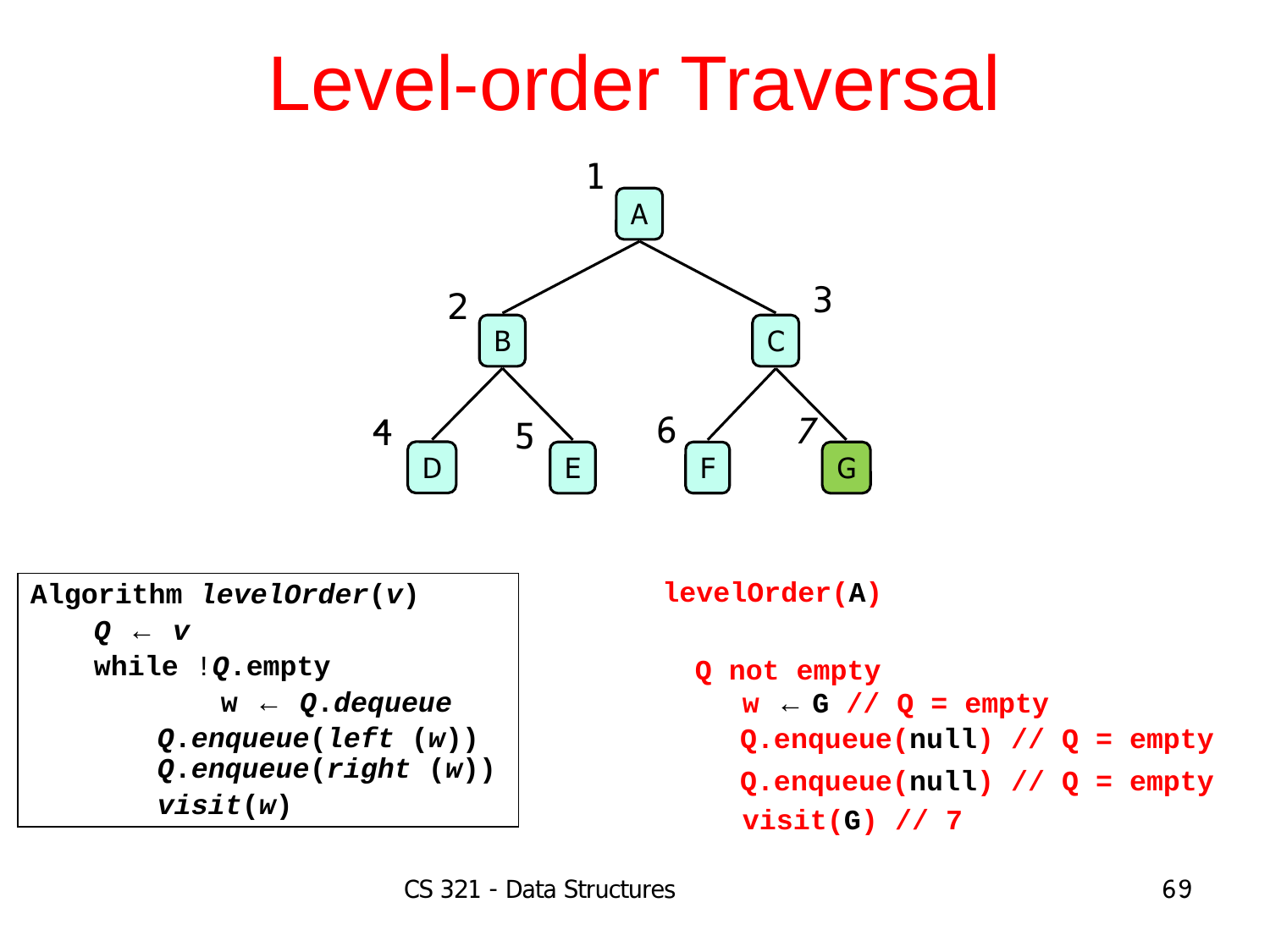

# Level-order Traversal
1
A
C
B
D
E
F
G
3
2
6
7
4
5
levelOrder(A)
Algorithm levelOrder(v)
Q ← v
while !Q.empty
	w ← Q.dequeue
Q.enqueue(left (w)) Q.enqueue(right (w))
visit(w)
Q not empty
w ← G // Q = empty
Q.enqueue(null) // Q = empty
Q.enqueue(null) // Q = empty
visit(G) // 7
CS 321 - Data Structures
69